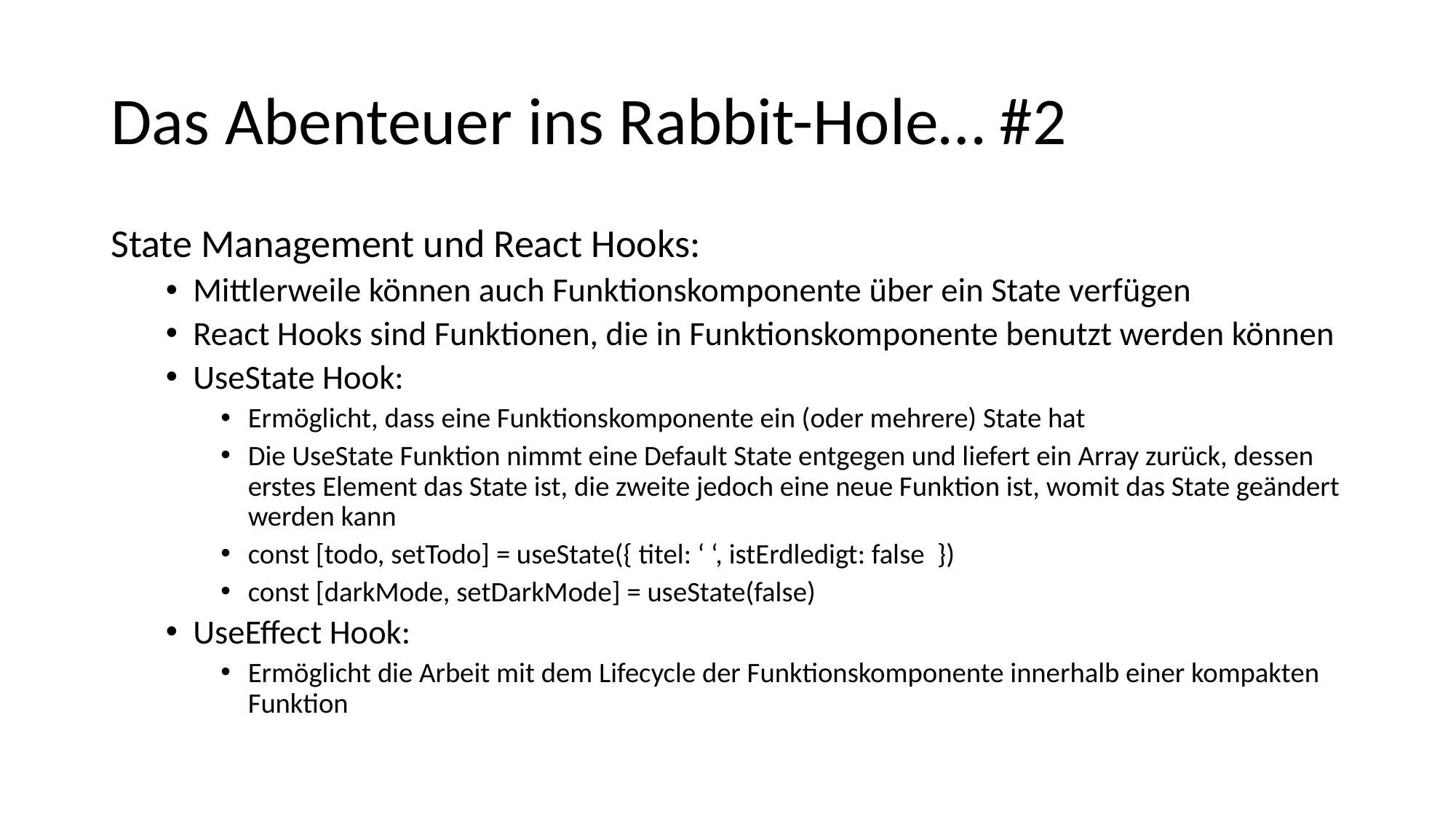

# Das Abenteuer ins Rabbit-Hole… #2
State Management und React Hooks:
Mittlerweile können auch Funktionskomponente über ein State verfügen
React Hooks sind Funktionen, die in Funktionskomponente benutzt werden können
UseState Hook:
Ermöglicht, dass eine Funktionskomponente ein (oder mehrere) State hat
Die UseState Funktion nimmt eine Default State entgegen und liefert ein Array zurück, dessen erstes Element das State ist, die zweite jedoch eine neue Funktion ist, womit das State geändert werden kann
const [todo, setTodo] = useState({ titel: ‘ ‘, istErdledigt: false  })
const [darkMode, setDarkMode] = useState(false)
UseEffect Hook:
Ermöglicht die Arbeit mit dem Lifecycle der Funktionskomponente innerhalb einer kompakten Funktion